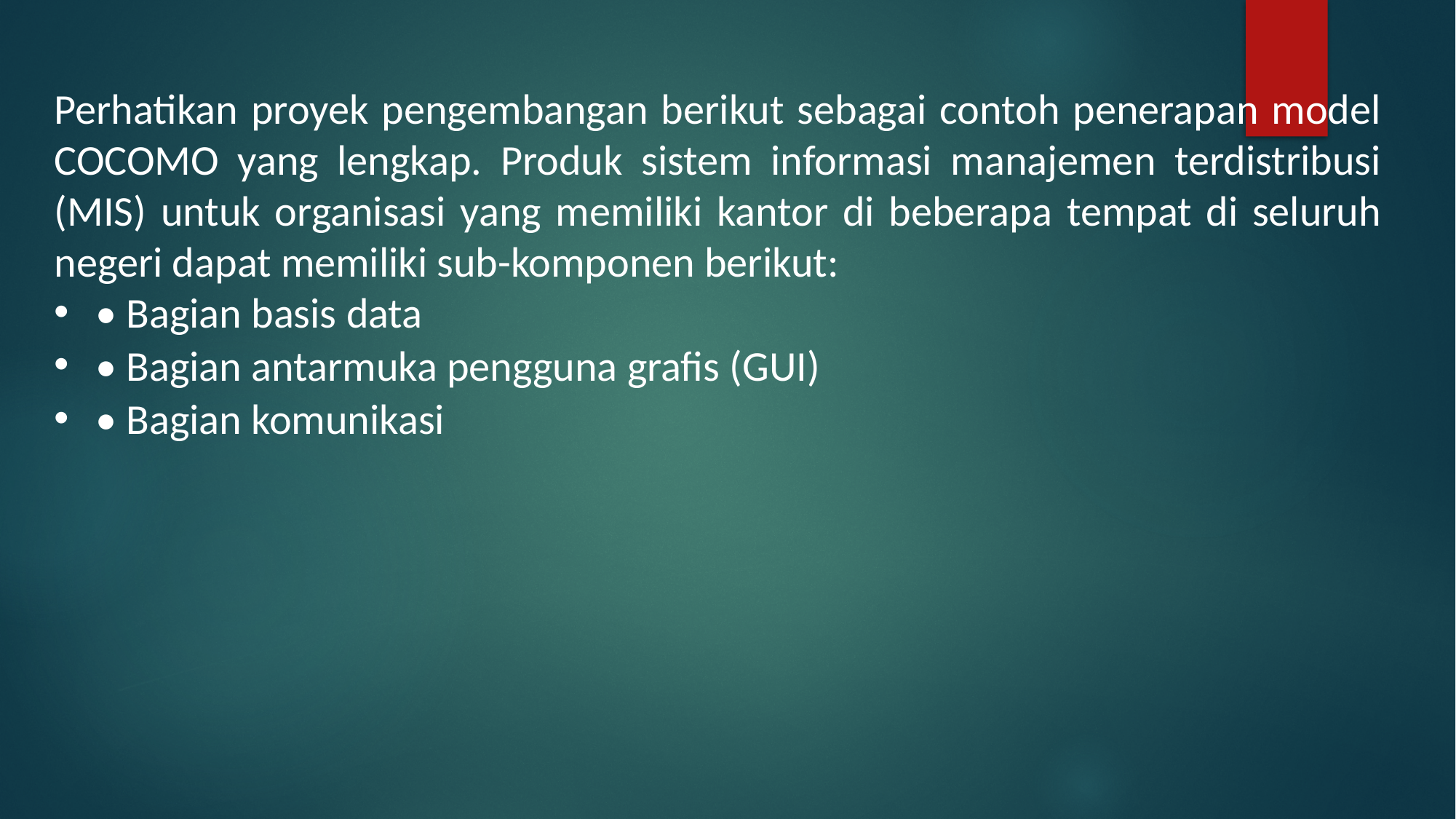

Perhatikan proyek pengembangan berikut sebagai contoh penerapan model COCOMO yang lengkap. Produk sistem informasi manajemen terdistribusi (MIS) untuk organisasi yang memiliki kantor di beberapa tempat di seluruh negeri dapat memiliki sub-komponen berikut:
• Bagian basis data
• Bagian antarmuka pengguna grafis (GUI)
• Bagian komunikasi